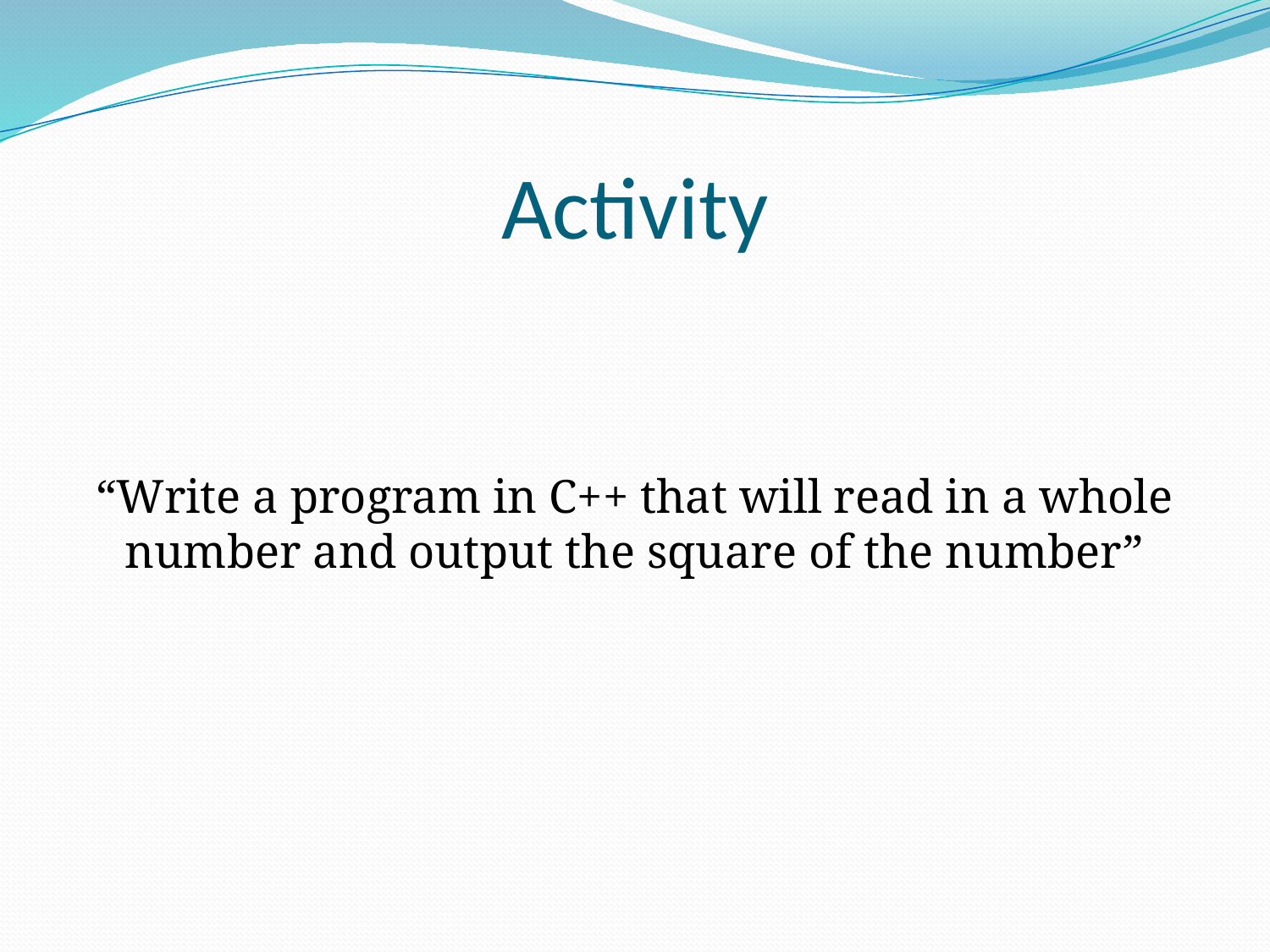

# Activity

“Write a program in C++ that will read in a whole number and output the square of the number”